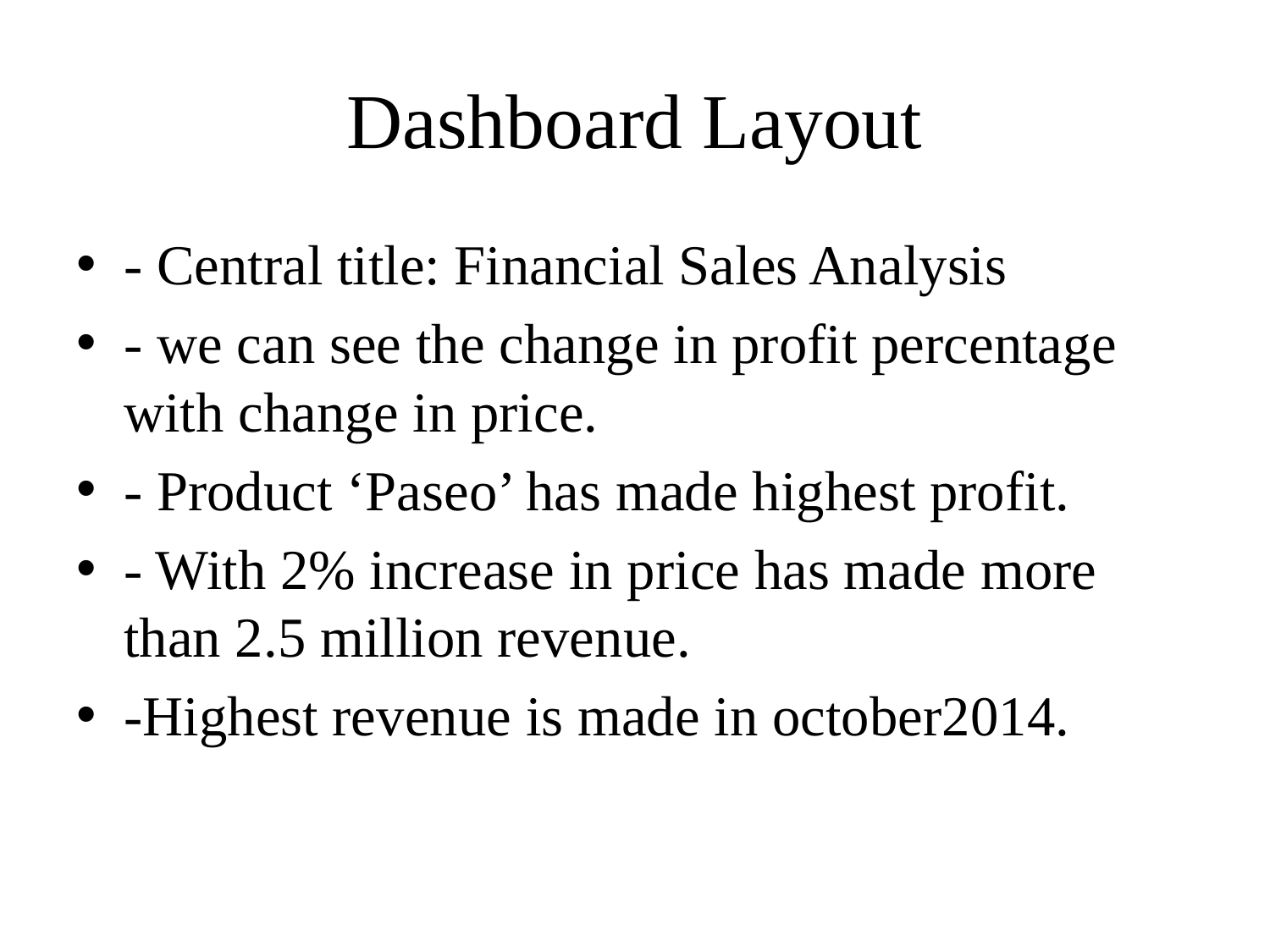

# Dashboard Layout
- Central title: Financial Sales Analysis
- we can see the change in profit percentage with change in price.
- Product ‘Paseo’ has made highest profit.
- With 2% increase in price has made more than 2.5 million revenue.
-Highest revenue is made in october2014.